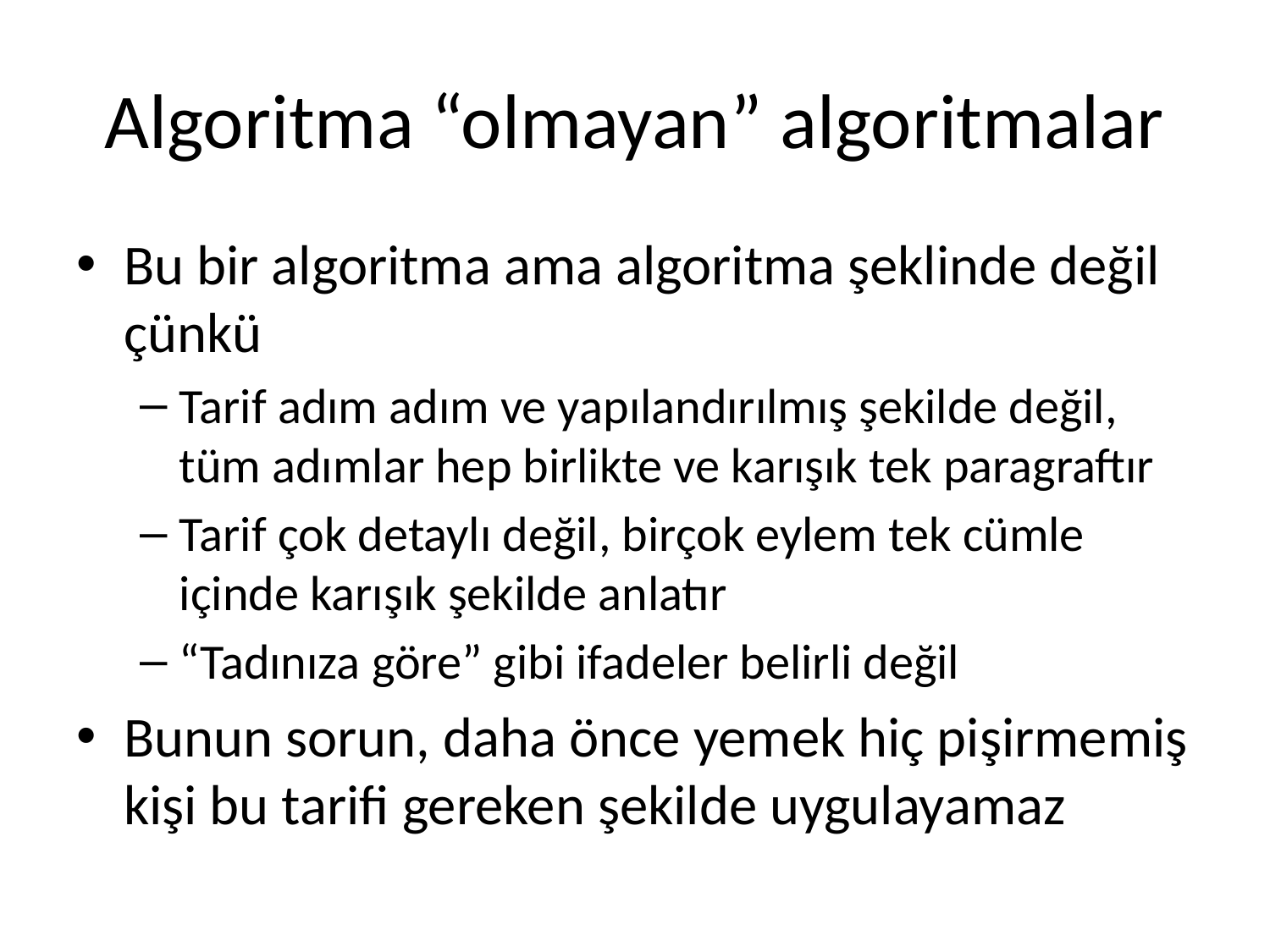

# Algoritma “olmayan” algoritmalar
Bu bir algoritma ama algoritma şeklinde değil çünkü
Tarif adım adım ve yapılandırılmış şekilde değil, tüm adımlar hep birlikte ve karışık tek paragraftır
Tarif çok detaylı değil, birçok eylem tek cümle içinde karışık şekilde anlatır
“Tadınıza göre” gibi ifadeler belirli değil
Bunun sorun, daha önce yemek hiç pişirmemiş kişi bu tarifi gereken şekilde uygulayamaz